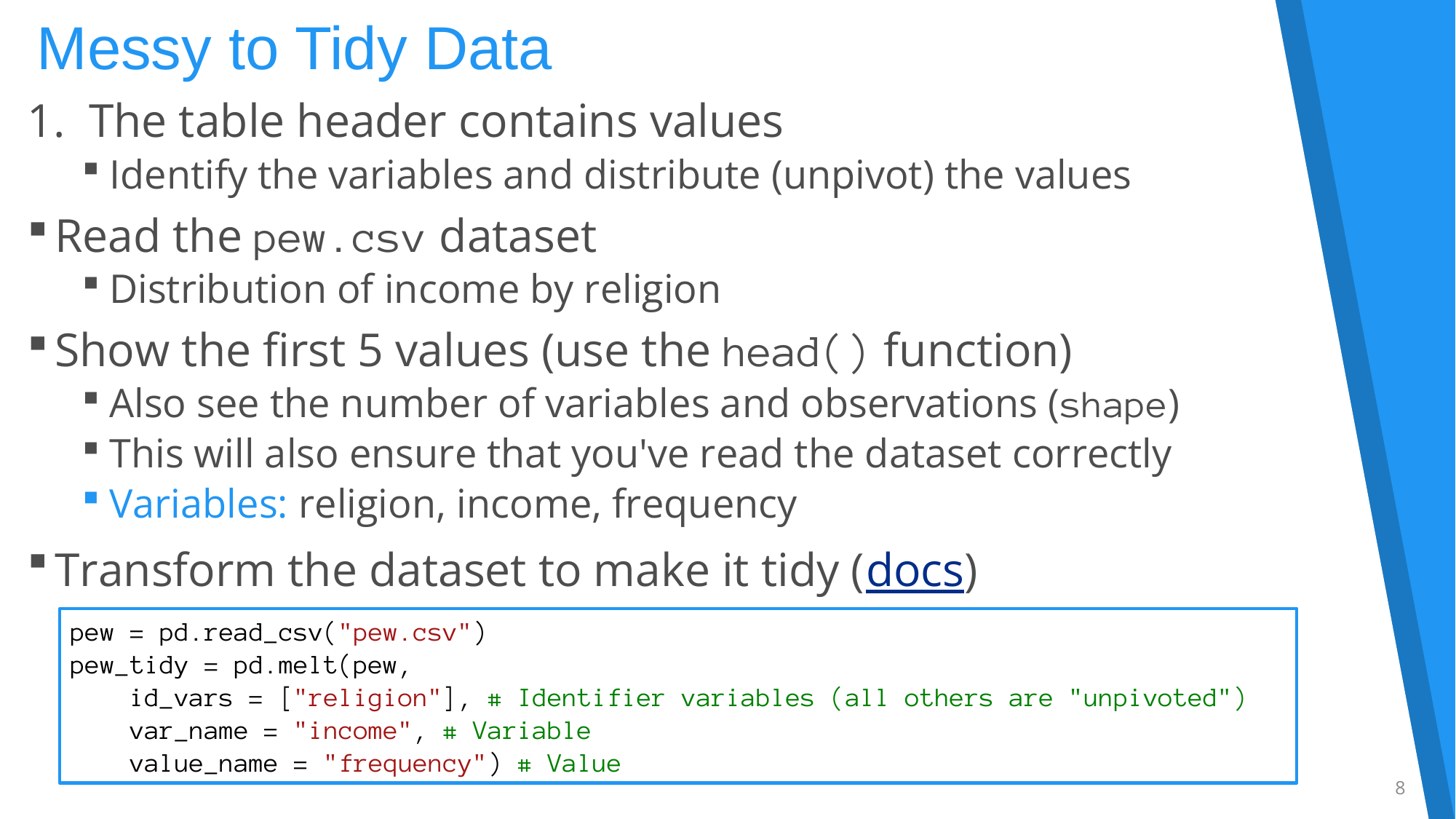

# Messy to Tidy Data
The table header contains values
Identify the variables and distribute (unpivot) the values
Read the pew.csv dataset
Distribution of income by religion
Show the first 5 values (use the head() function)
Also see the number of variables and observations (shape)
This will also ensure that you've read the dataset correctly
Variables: religion, income, frequency
Transform the dataset to make it tidy (docs)
pew = pd.read_csv("pew.csv")
pew_tidy = pd.melt(pew,
    id_vars = ["religion"], # Identifier variables (all others are "unpivoted")
    var_name = "income", # Variable
    value_name = "frequency") # Value
8